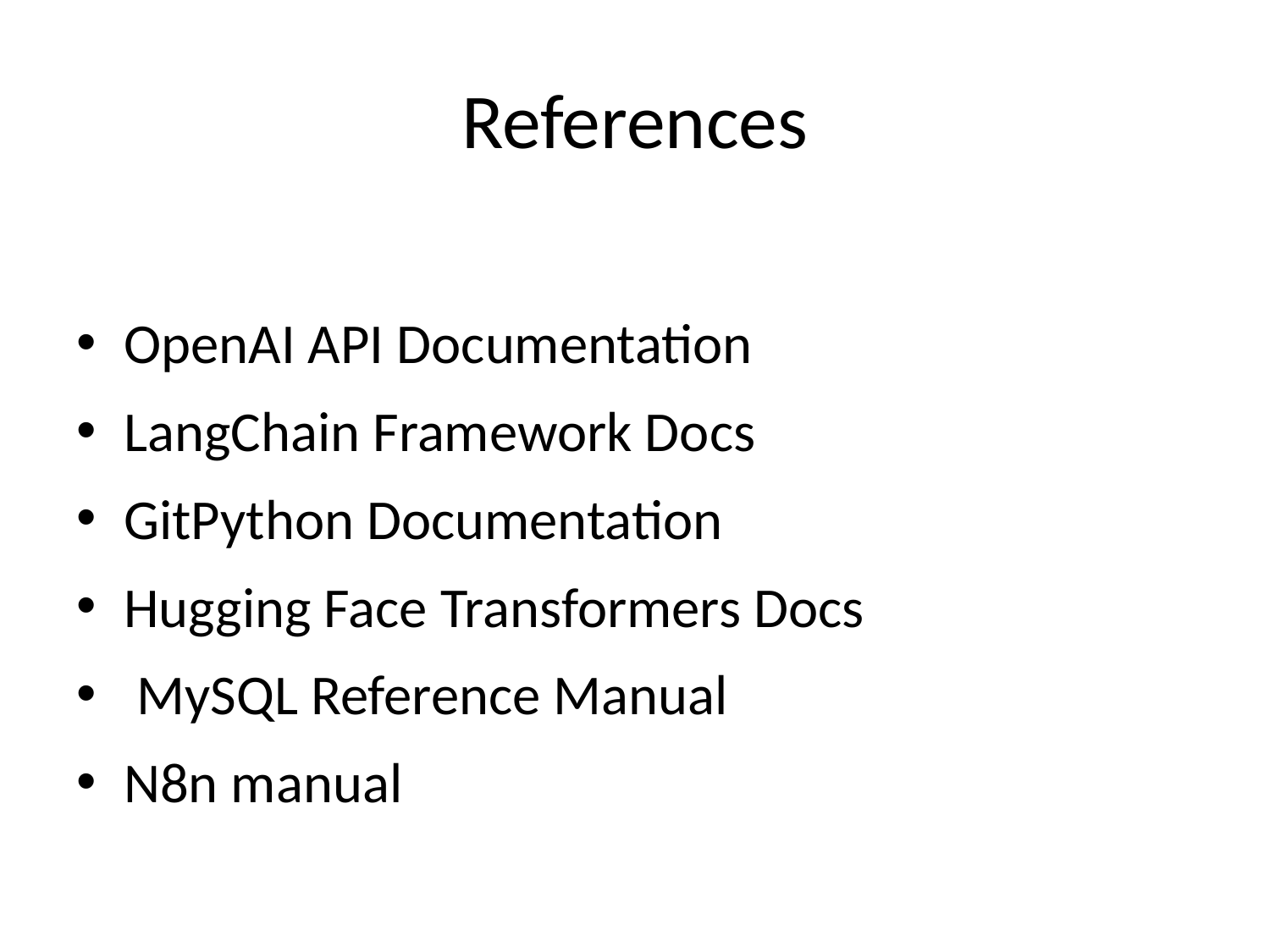

# References

OpenAI API Documentation
LangChain Framework Docs
GitPython Documentation
Hugging Face Transformers Docs
 MySQL Reference Manual
N8n manual